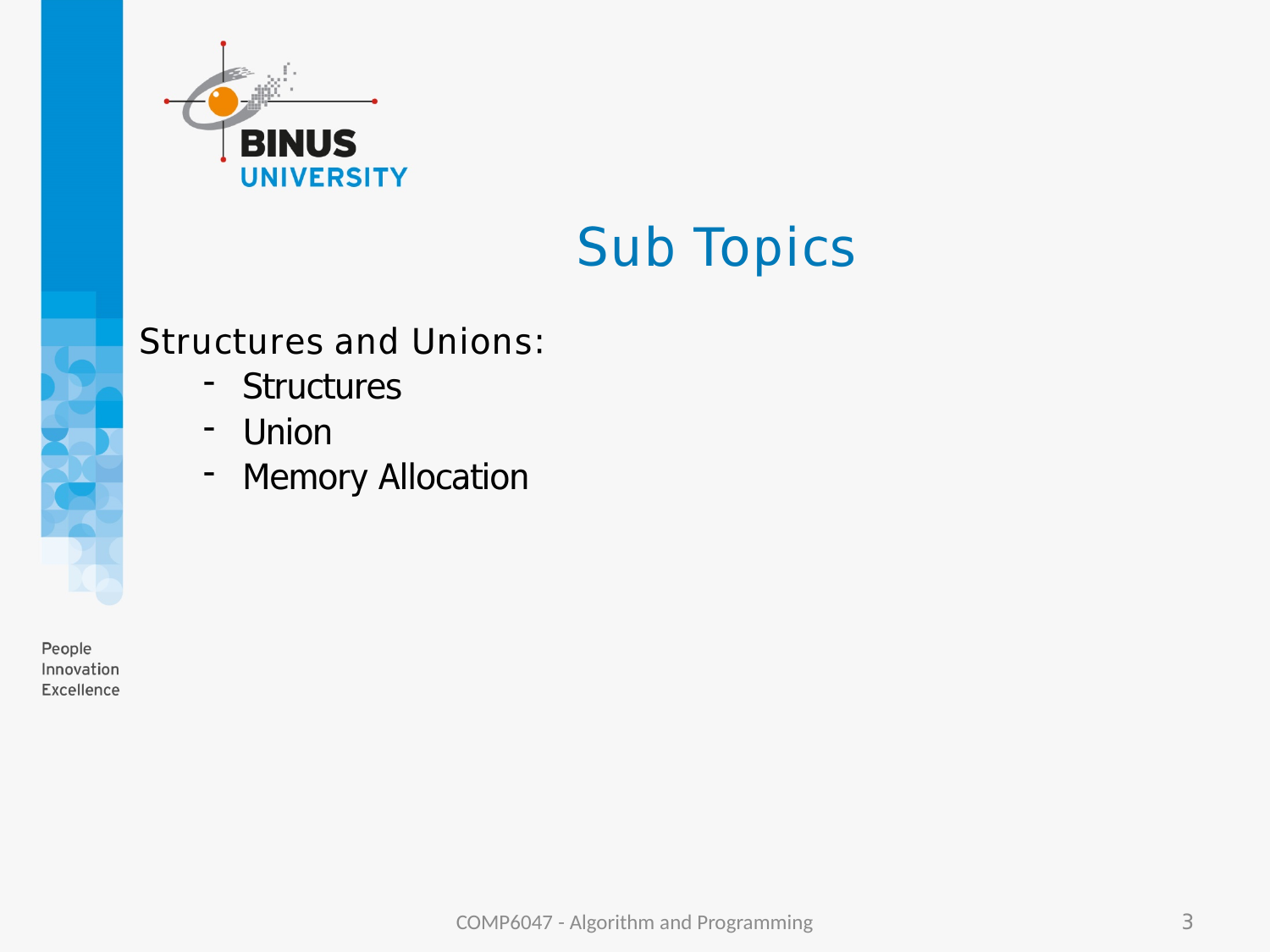

# Sub Topics
Structures and Unions:
Structures
Union
Memory Allocation
COMP6047 - Algorithm and Programming
3